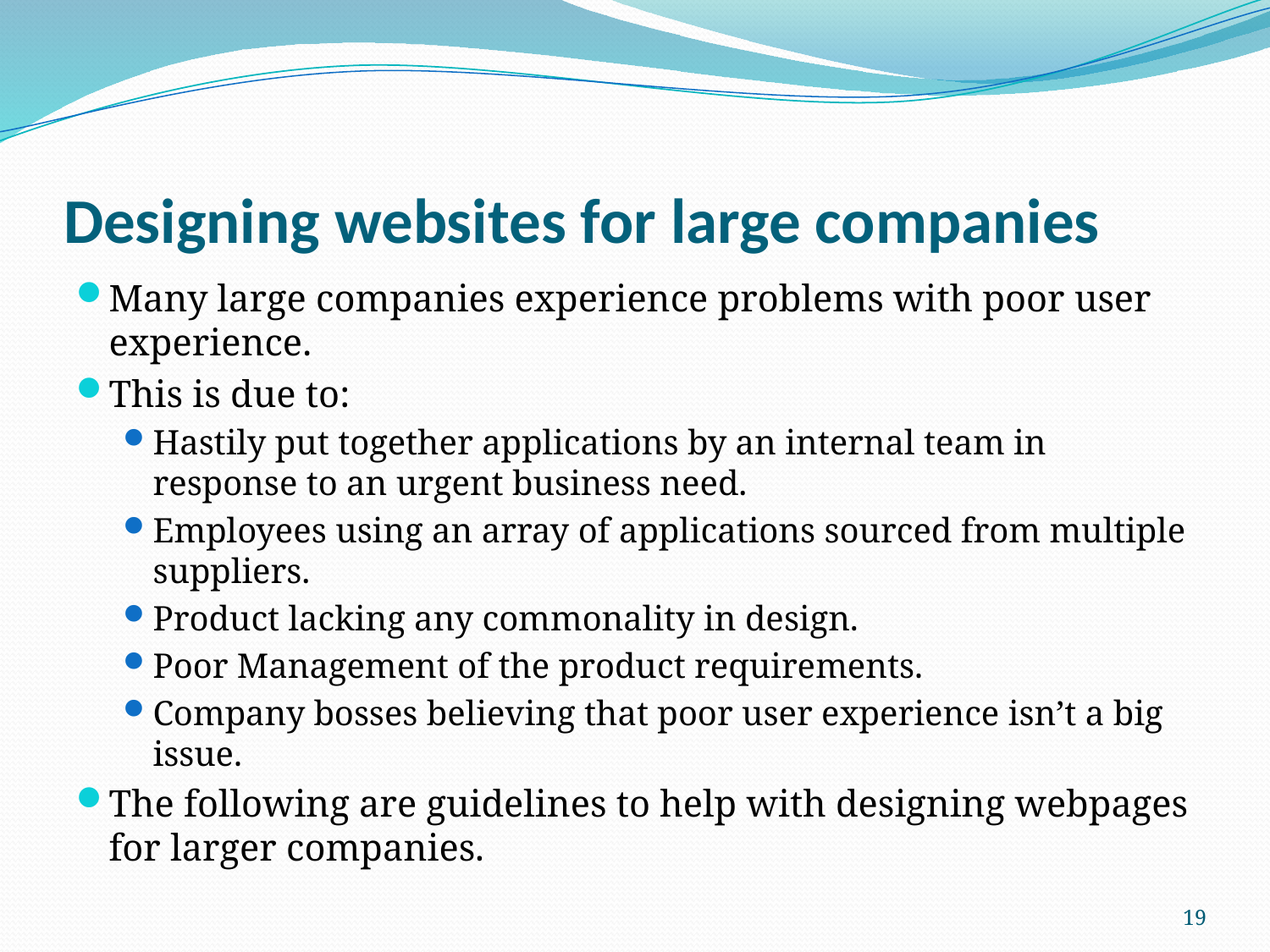

# Designing websites for large companies
Many large companies experience problems with poor user experience.
This is due to:
Hastily put together applications by an internal team in response to an urgent business need.
Employees using an array of applications sourced from multiple suppliers.
Product lacking any commonality in design.
Poor Management of the product requirements.
Company bosses believing that poor user experience isn’t a big issue.
The following are guidelines to help with designing webpages for larger companies.
19